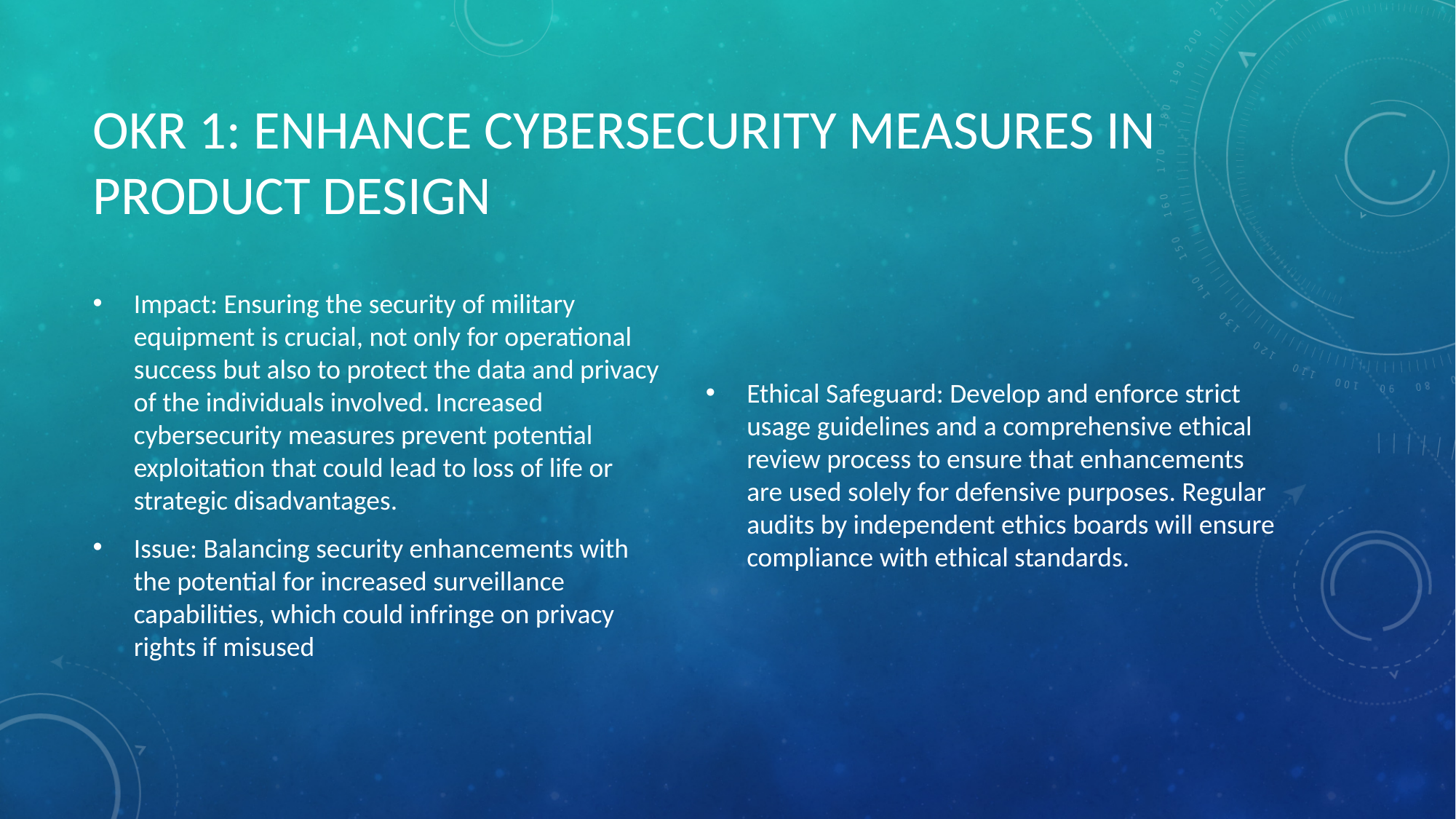

# OKR 1: Enhance Cybersecurity Measures in Product Design
Impact: Ensuring the security of military equipment is crucial, not only for operational success but also to protect the data and privacy of the individuals involved. Increased cybersecurity measures prevent potential exploitation that could lead to loss of life or strategic disadvantages.
Issue: Balancing security enhancements with the potential for increased surveillance capabilities, which could infringe on privacy rights if misused
Ethical Safeguard: Develop and enforce strict usage guidelines and a comprehensive ethical review process to ensure that enhancements are used solely for defensive purposes. Regular audits by independent ethics boards will ensure compliance with ethical standards.